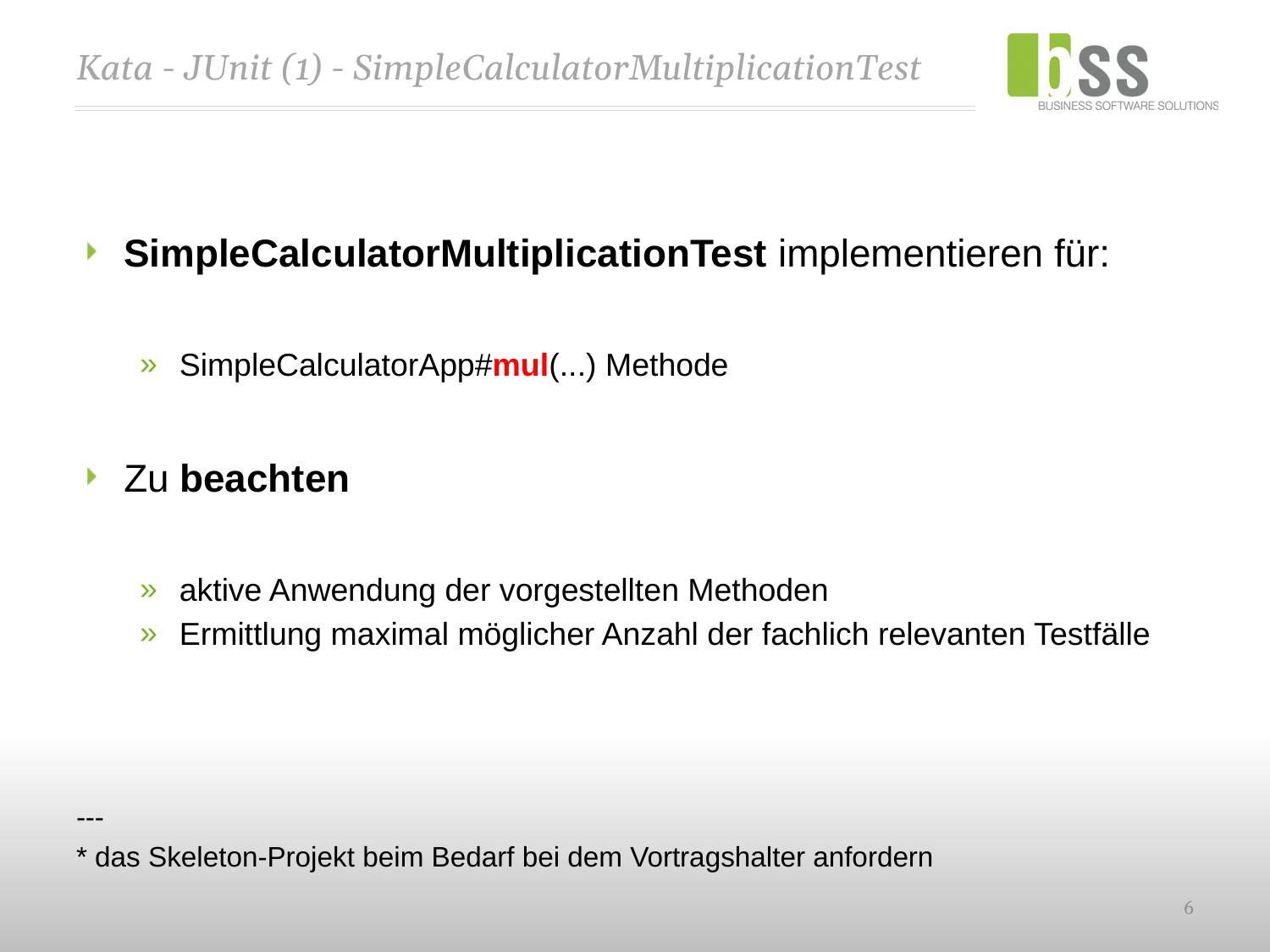

# Kata - JUnit (1) - SimpleCalculatorMultiplicationTest
SimpleCalculatorMultiplicationTest implementieren für:

SimpleCalculatorApp#mul(...) Methode

Zu beachten

aktive Anwendung der vorgestellten Methoden
Ermittlung maximal möglicher Anzahl der fachlich relevanten Testfälle

---
* das Skeleton-Projekt beim Bedarf bei dem Vortragshalter anfordern
6